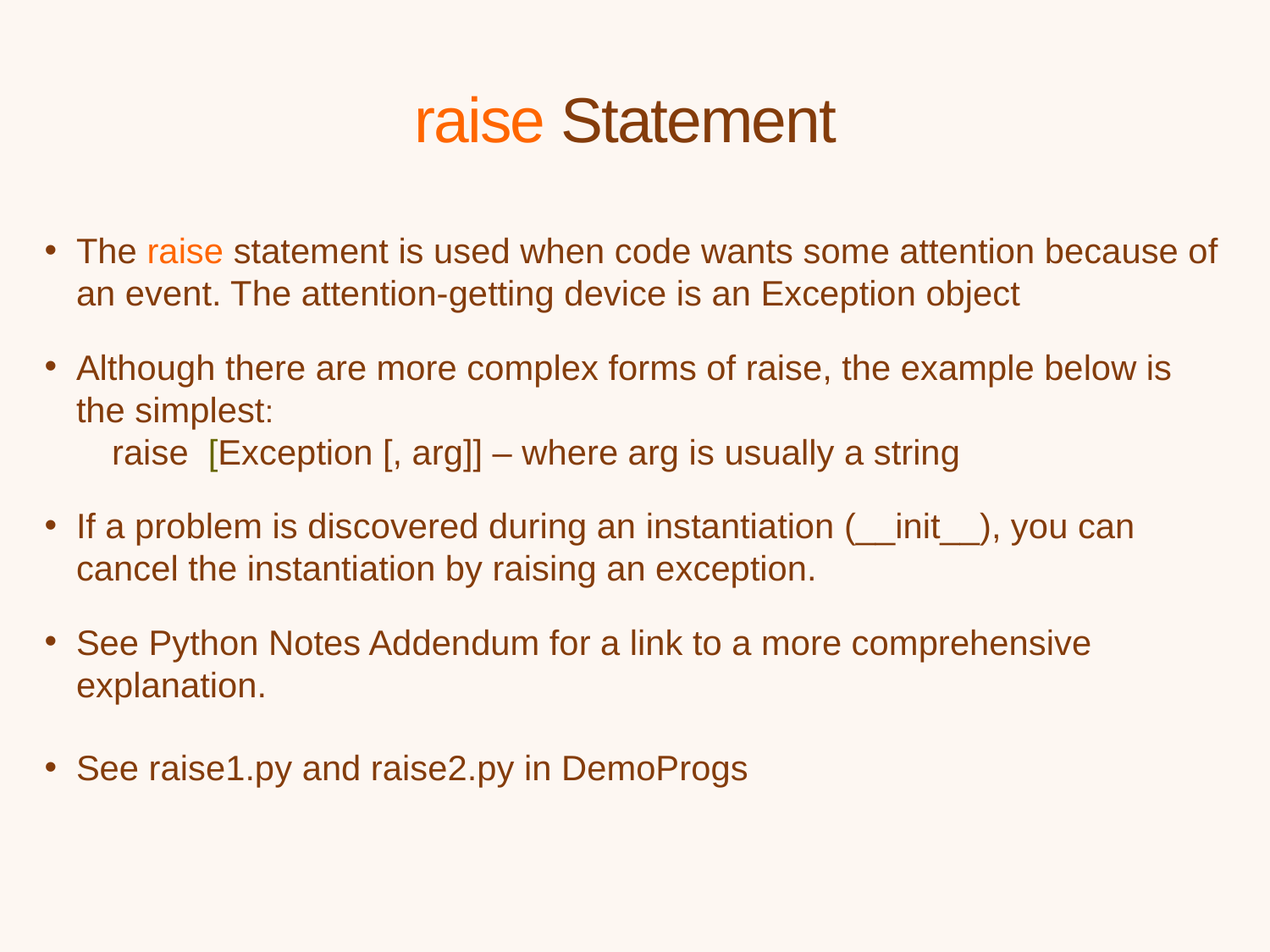

# raise Statement
The raise statement is used when code wants some attention because of an event. The attention-getting device is an Exception object
Although there are more complex forms of raise, the example below is the simplest:
    raise  [Exception [, arg]] – where arg is usually a string
If a problem is discovered during an instantiation (__init__), you can cancel the instantiation by raising an exception.
See Python Notes Addendum for a link to a more comprehensive explanation.
See raise1.py and raise2.py in DemoProgs